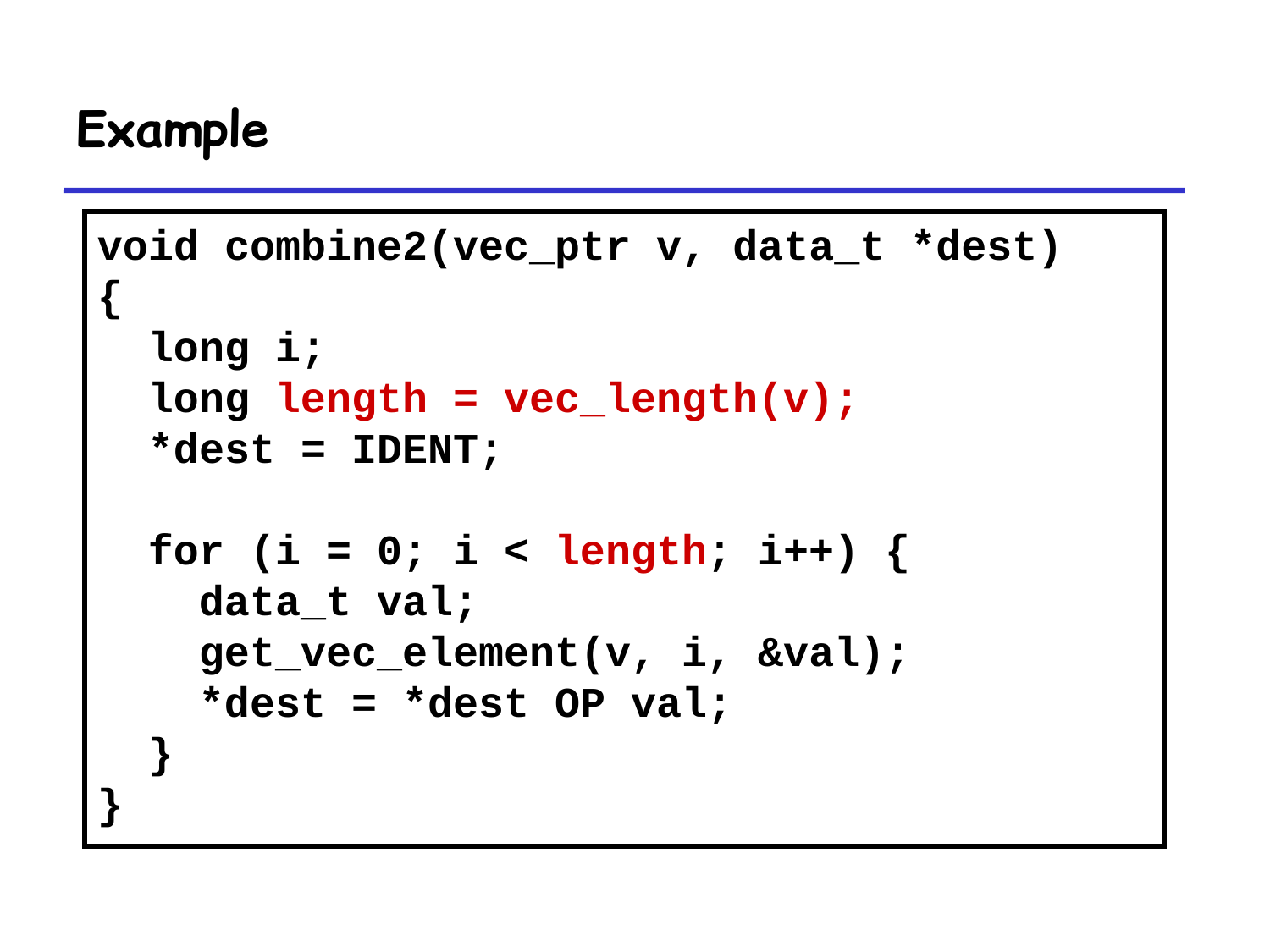

# Example
void combine2(vec_ptr v, data_t *dest)
{
  long i;
  long length = vec_length(v);
  *dest = IDENT;

  for (i = 0; i < length; i++) {
    data_t val;
    get_vec_element(v, i, &val);
    *dest = *dest OP val;
  }
}
44